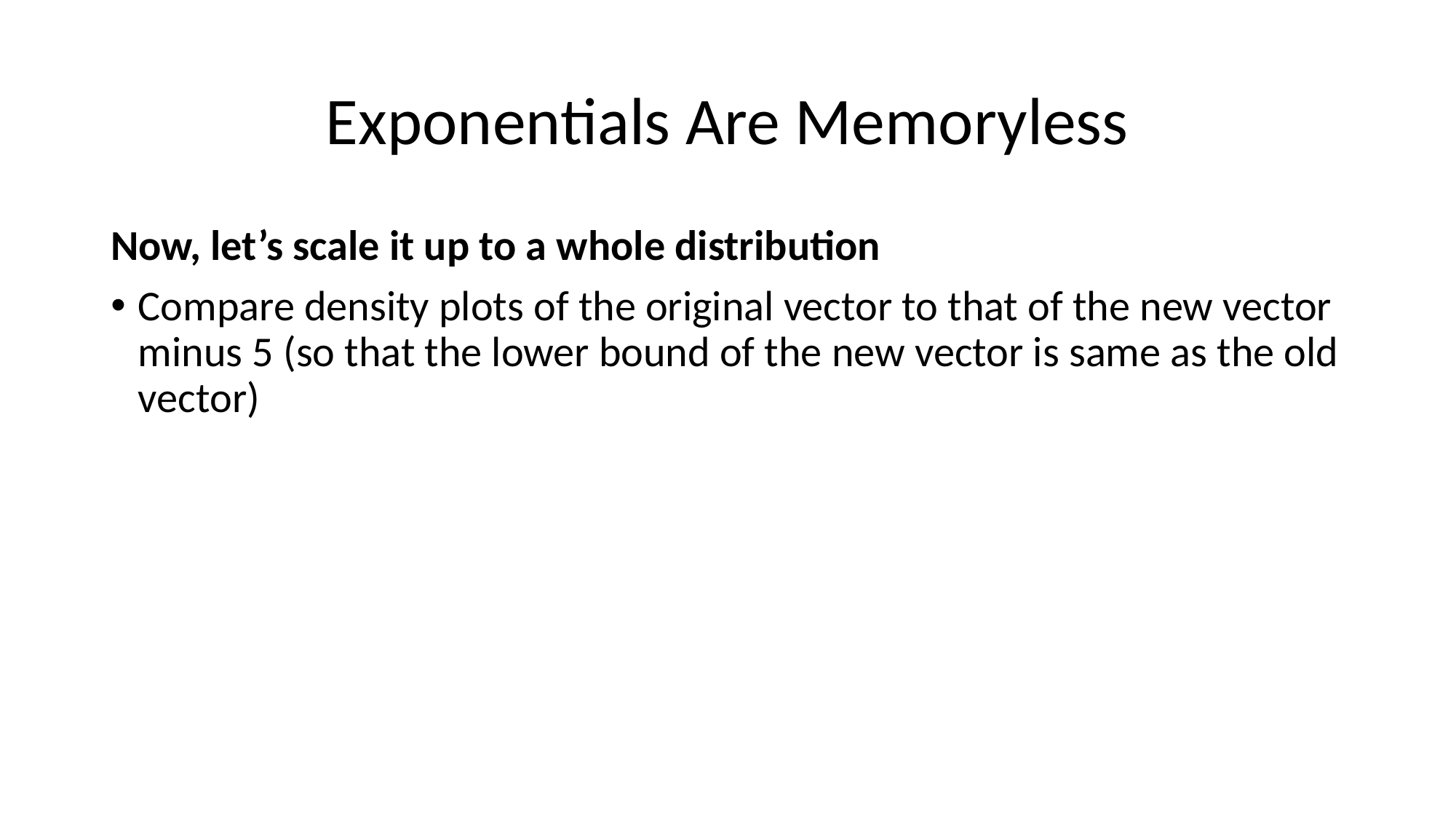

# Exponentials Are Memoryless
Now, let’s scale it up to a whole distribution
Compare density plots of the original vector to that of the new vector minus 5 (so that the lower bound of the new vector is same as the old vector)